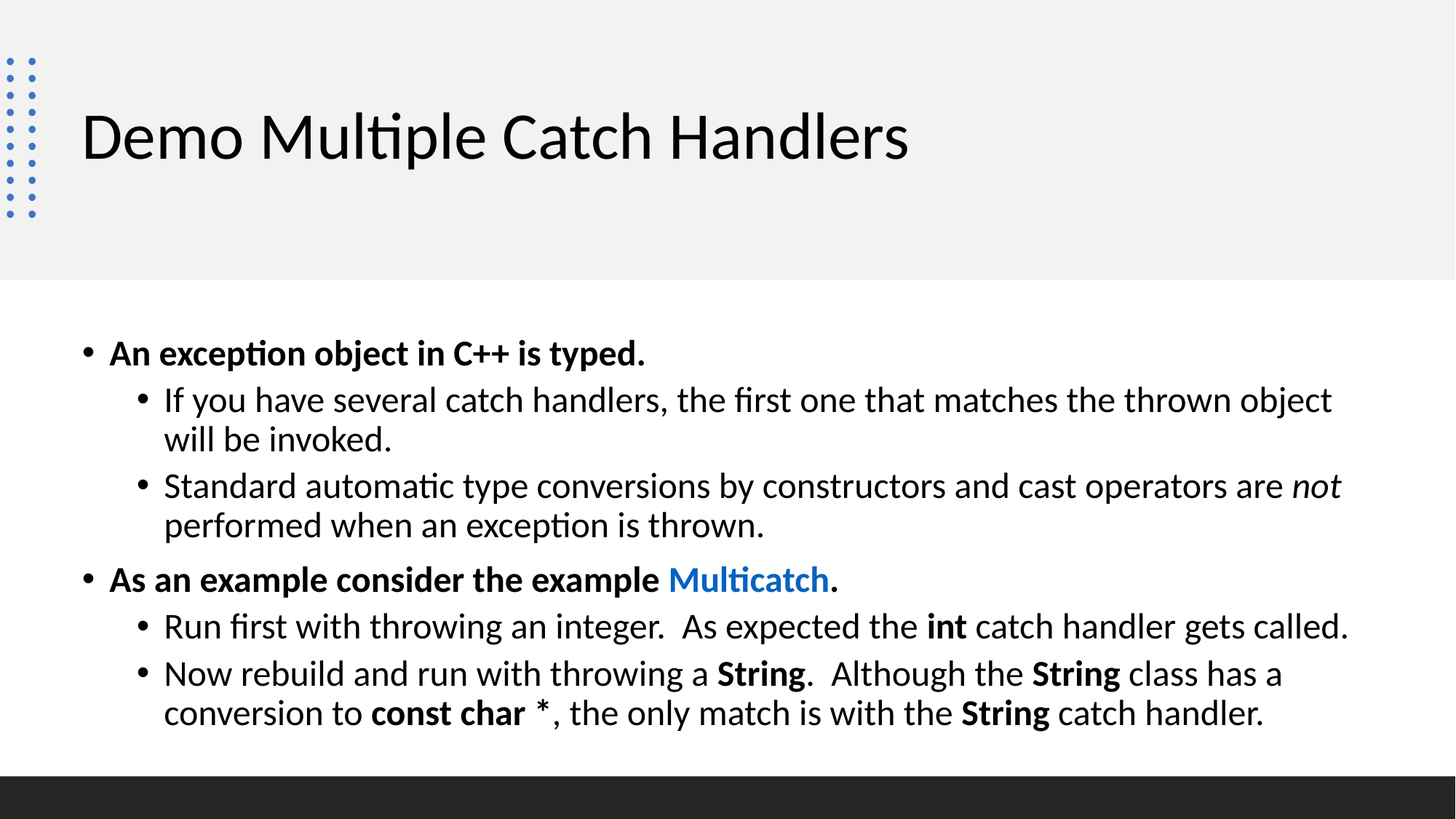

# Demo Multiple Catch Handlers

An exception object in C++ is typed.
If you have several catch handlers, the first one that matches the thrown object will be invoked.
Standard automatic type conversions by constructors and cast operators are not performed when an exception is thrown.
As an example consider the example Multicatch.
Run first with throwing an integer.  As expected the int catch handler gets called.
Now rebuild and run with throwing a String.  Although the String class has a conversion to const char *, the only match is with the String catch handler.